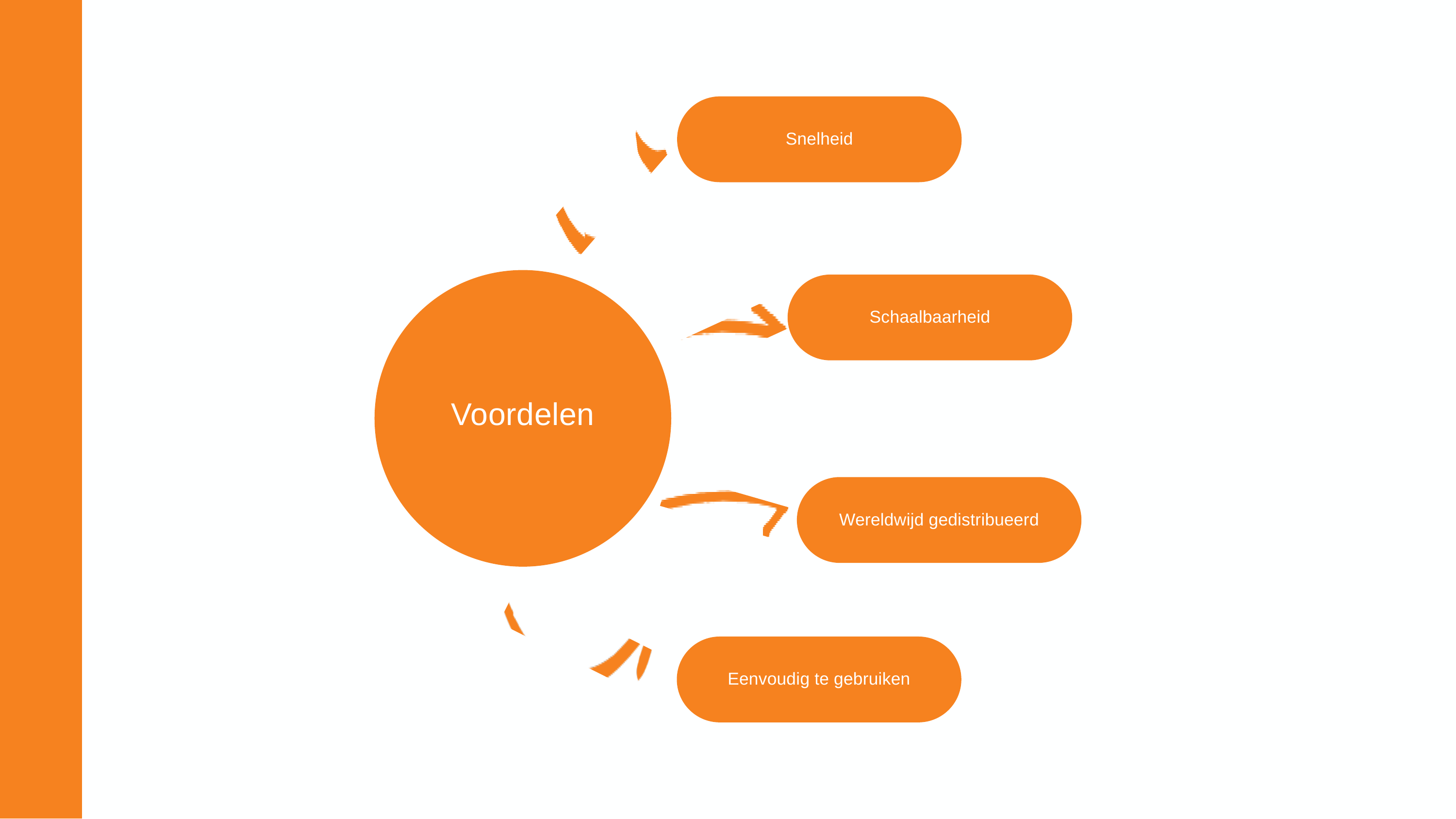

Snelheid

Voordelen

Schaalbaarheid

Wereldwijd gedistribueerd

Eenvoudig te gebruiken